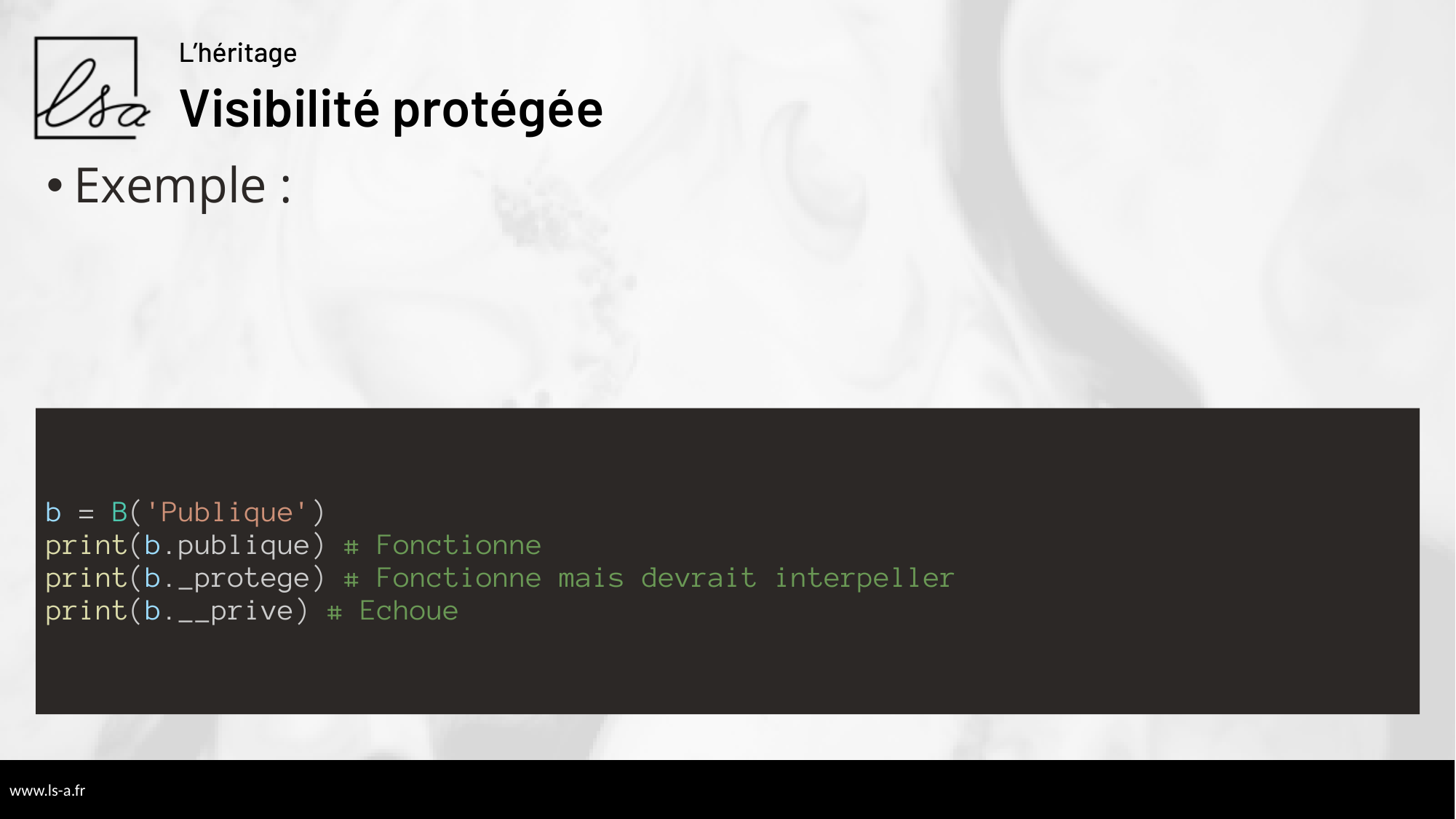

L’héritage
# Visibilité protégée
Exemple :
b = B('Publique')
print(b.publique) # Fonctionne
print(b._protege) # Fonctionne mais devrait interpeller
print(b.__prive) # Echoue